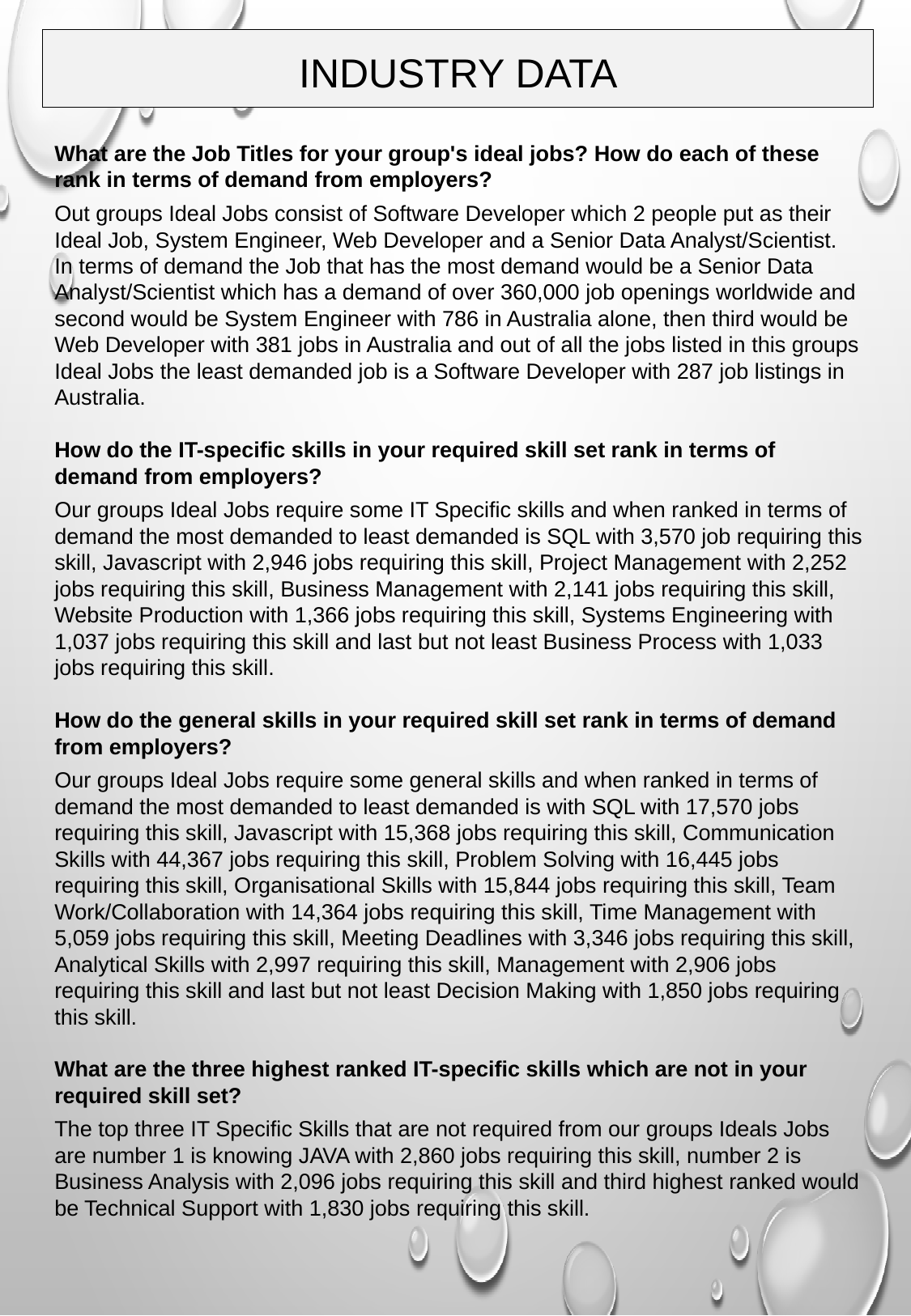

INDUSTRY DATA
What are the Job Titles for your group's ideal jobs? How do each of these rank in terms of demand from employers?
Out groups Ideal Jobs consist of Software Developer which 2 people put as their Ideal Job, System Engineer, Web Developer and a Senior Data Analyst/Scientist.
In terms of demand the Job that has the most demand would be a Senior Data Analyst/Scientist which has a demand of over 360,000 job openings worldwide and second would be System Engineer with 786 in Australia alone, then third would be Web Developer with 381 jobs in Australia and out of all the jobs listed in this groups Ideal Jobs the least demanded job is a Software Developer with 287 job listings in Australia.

How do the IT-specific skills in your required skill set rank in terms of demand from employers?
Our groups Ideal Jobs require some IT Specific skills and when ranked in terms of demand the most demanded to least demanded is SQL with 3,570 job requiring this skill, Javascript with 2,946 jobs requiring this skill, Project Management with 2,252 jobs requiring this skill, Business Management with 2,141 jobs requiring this skill, Website Production with 1,366 jobs requiring this skill, Systems Engineering with 1,037 jobs requiring this skill and last but not least Business Process with 1,033 jobs requiring this skill.

How do the general skills in your required skill set rank in terms of demand from employers?
Our groups Ideal Jobs require some general skills and when ranked in terms of demand the most demanded to least demanded is with SQL with 17,570 jobs requiring this skill, Javascript with 15,368 jobs requiring this skill, Communication Skills with 44,367 jobs requiring this skill, Problem Solving with 16,445 jobs requiring this skill, Organisational Skills with 15,844 jobs requiring this skill, Team Work/Collaboration with 14,364 jobs requiring this skill, Time Management with 5,059 jobs requiring this skill, Meeting Deadlines with 3,346 jobs requiring this skill, Analytical Skills with 2,997 requiring this skill, Management with 2,906 jobs requiring this skill and last but not least Decision Making with 1,850 jobs requiring this skill.

What are the three highest ranked IT-specific skills which are not in your required skill set?
The top three IT Specific Skills that are not required from our groups Ideals Jobs are number 1 is knowing JAVA with 2,860 jobs requiring this skill, number 2 is Business Analysis with 2,096 jobs requiring this skill and third highest ranked would be Technical Support with 1,830 jobs requiring this skill.